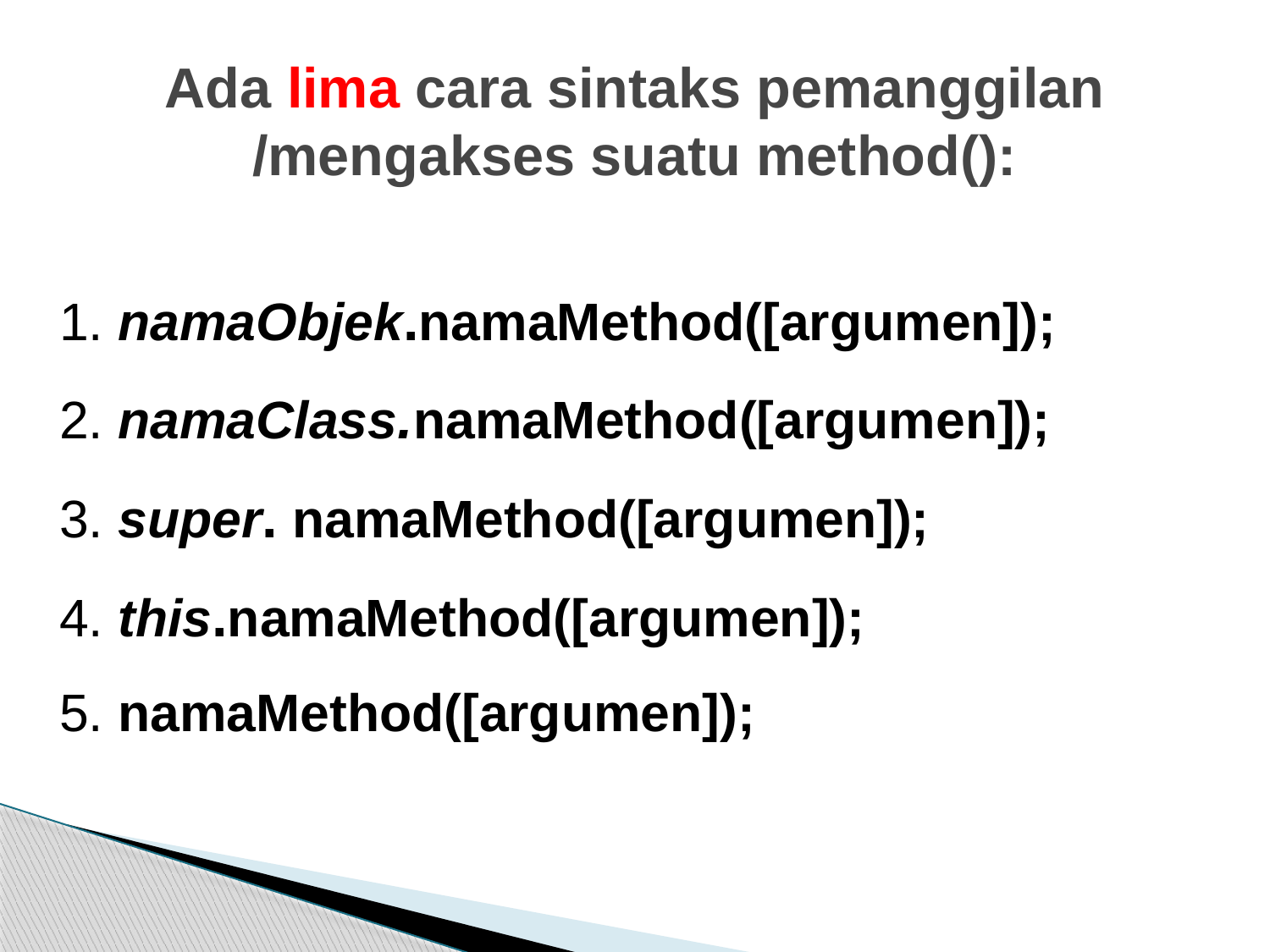

# Ada lima cara sintaks pemanggilan /mengakses suatu method():

1. namaObjek.namaMethod([argumen]);

2. namaClass.namaMethod([argumen]);

3. super. namaMethod([argumen]);

4. this.namaMethod([argumen]);

5. namaMethod([argumen]);